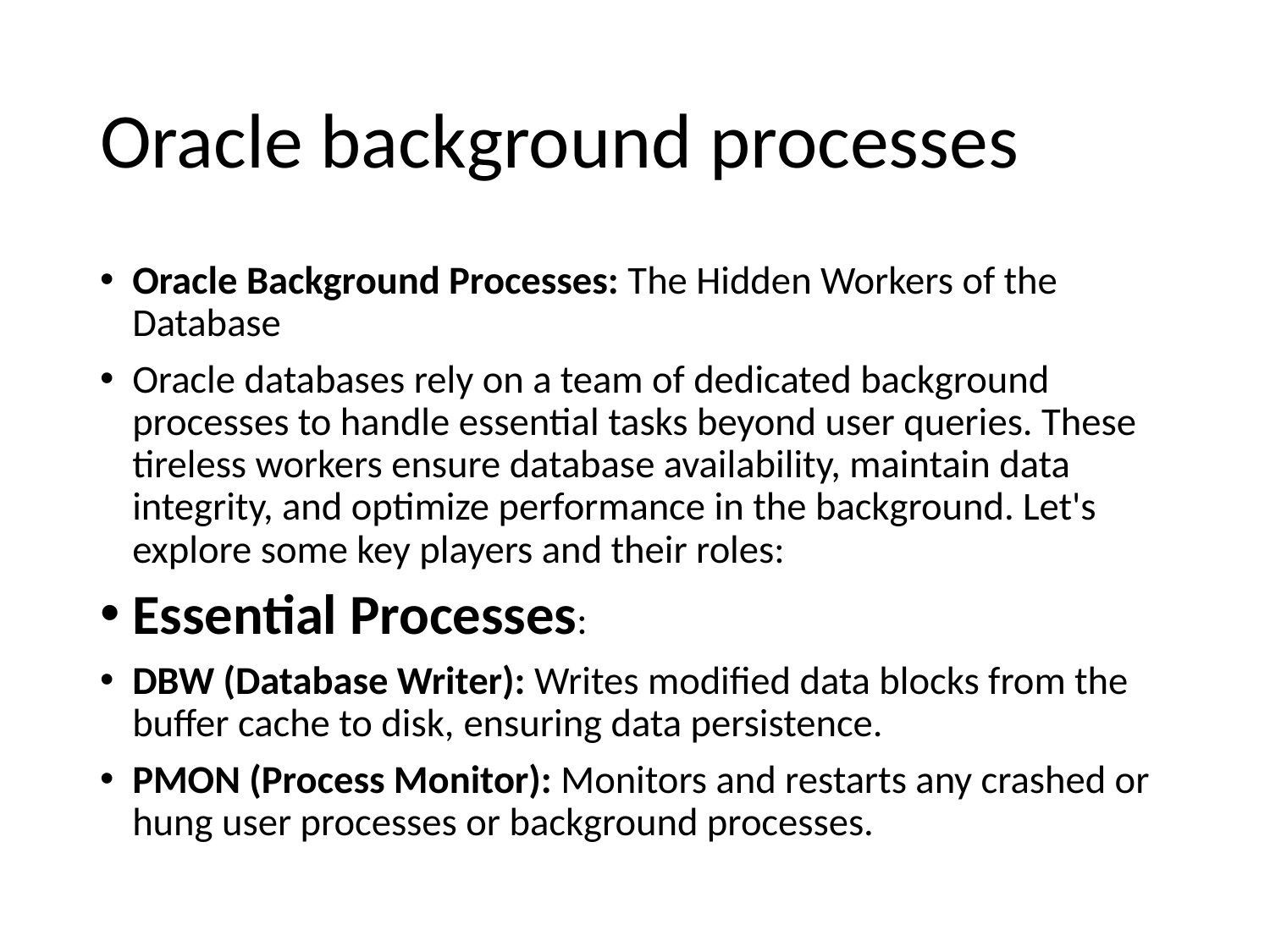

# Oracle background processes
Oracle Background Processes: The Hidden Workers of the Database
Oracle databases rely on a team of dedicated background processes to handle essential tasks beyond user queries. These tireless workers ensure database availability, maintain data integrity, and optimize performance in the background. Let's explore some key players and their roles:
Essential Processes:
DBW (Database Writer): Writes modified data blocks from the buffer cache to disk, ensuring data persistence.
PMON (Process Monitor): Monitors and restarts any crashed or hung user processes or background processes.